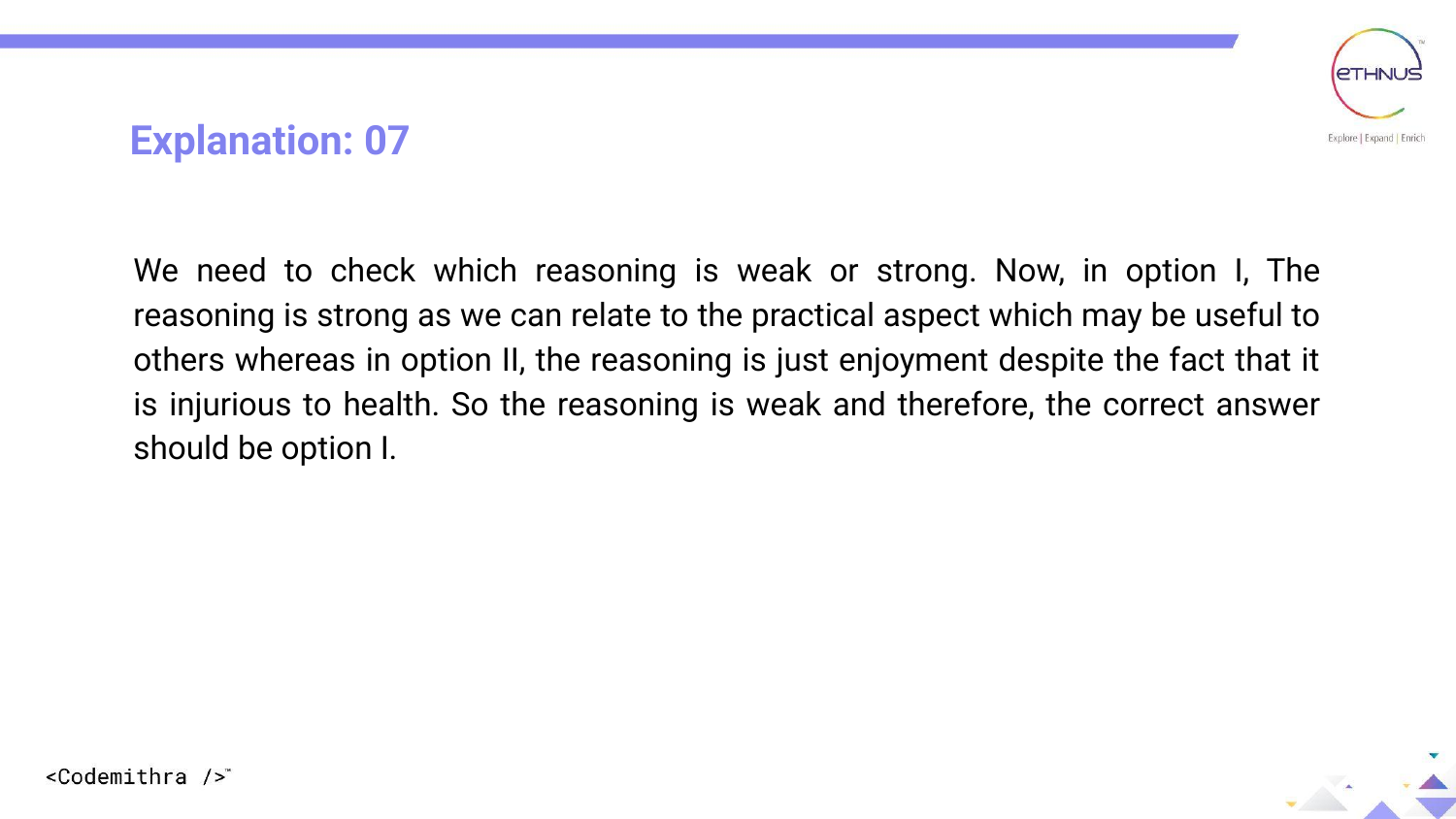

Explanation: 07
We need to check which reasoning is weak or strong. Now, in option I, The reasoning is strong as we can relate to the practical aspect which may be useful to others whereas in option II, the reasoning is just enjoyment despite the fact that it is injurious to health. So the reasoning is weak and therefore, the correct answer should be option I.